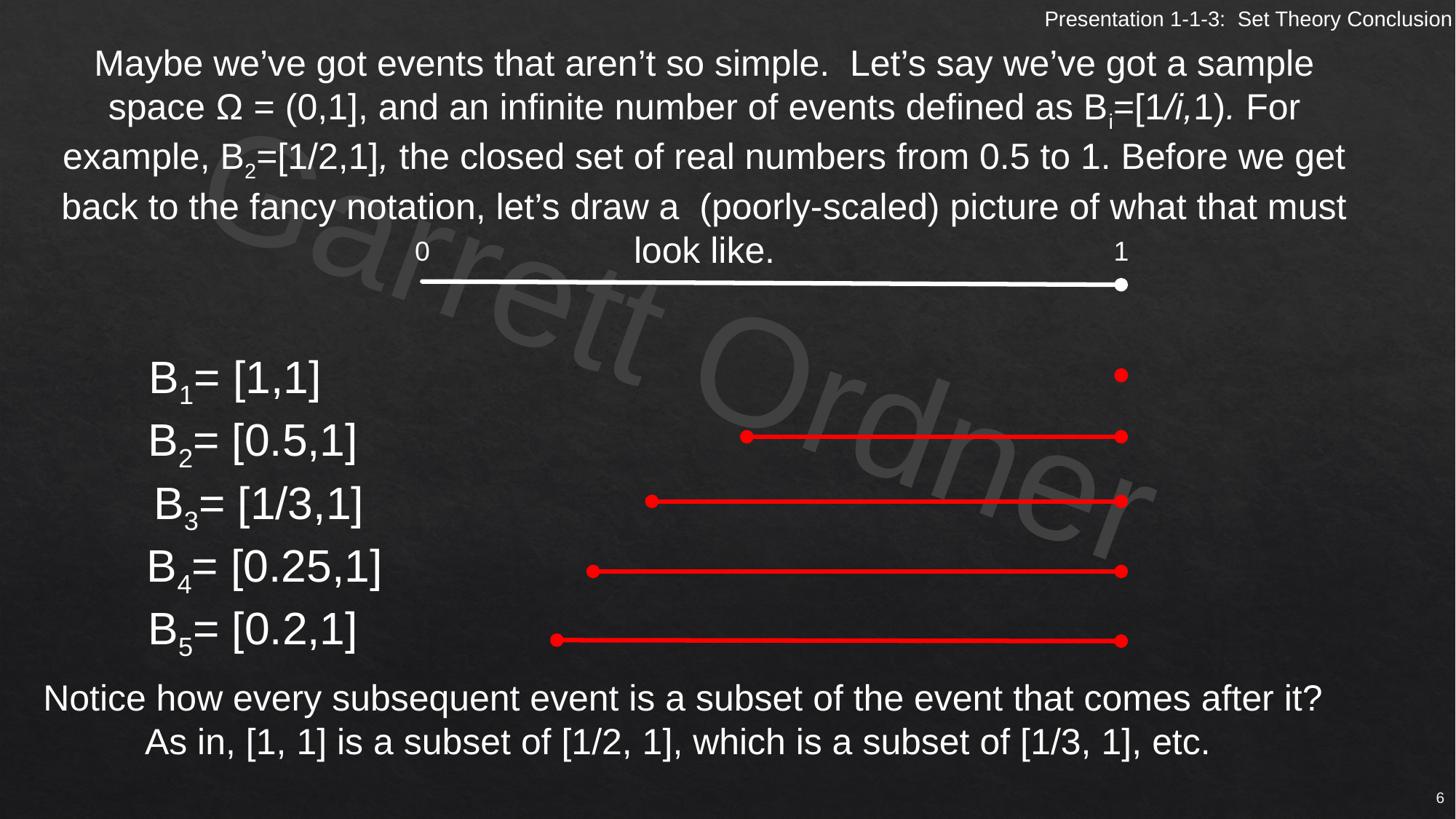

Maybe we’ve got events that aren’t so simple.  Let’s say we’ve got a sample space Ω = (0,1], and an infinite number of events defined as Bi=[1/i,1). For example, B2=[1/2,1], the closed set of real numbers from 0.5 to 1. Before we get back to the fancy notation, let’s draw a  (poorly-scaled) picture of what that must look like.
0
1
B1= [1,1]
B2= [0.5,1]
B3= [1/3,1]
B4= [0.25,1]
B5= [0.2,1]
Notice how every subsequent event is a subset of the event that comes after it? As in, [1, 1] is a subset of [1/2, 1], which is a subset of [1/3, 1], etc.

6